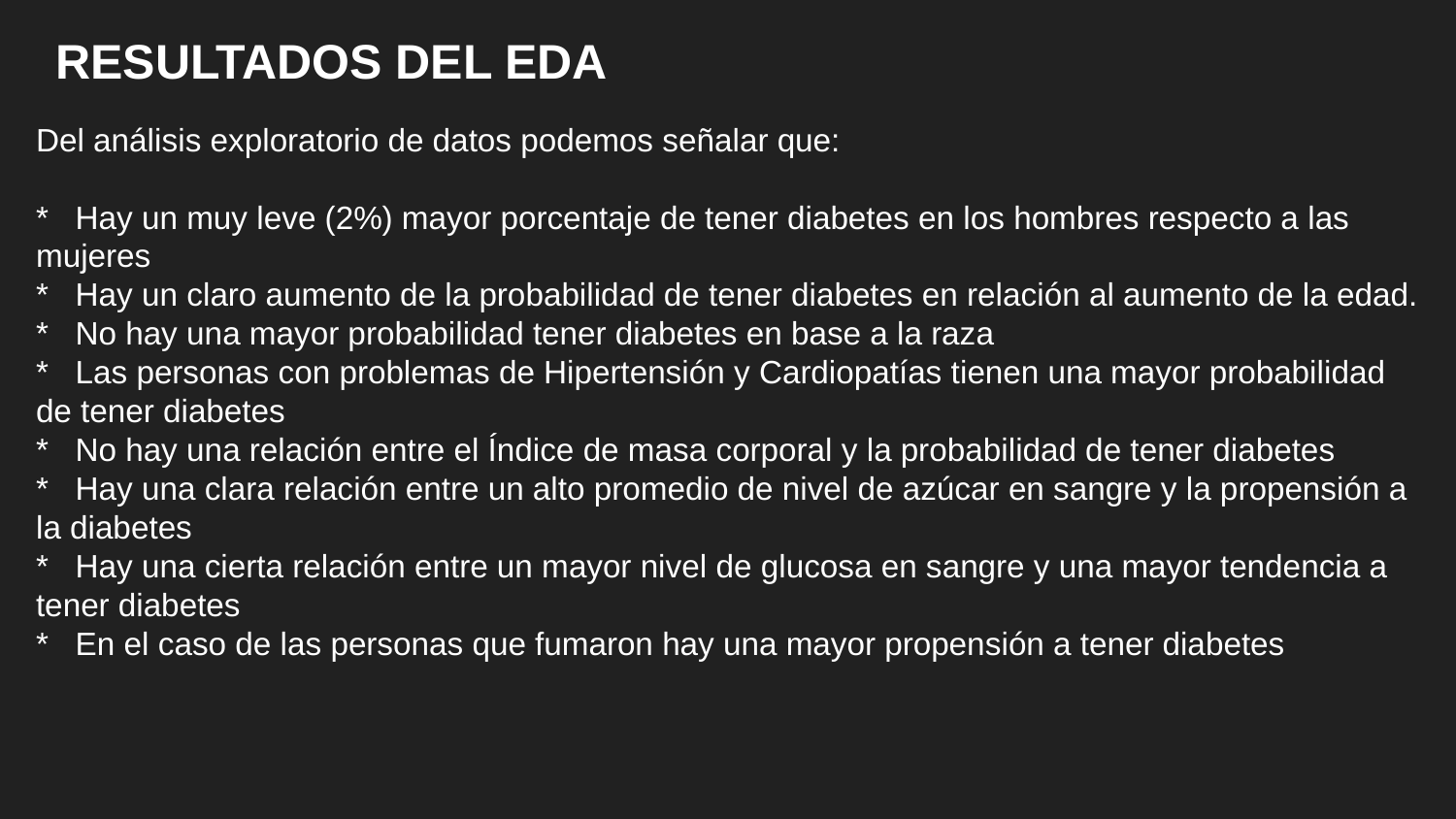

RESULTADOS DEL EDA
Del análisis exploratorio de datos podemos señalar que:

*   Hay un muy leve (2%) mayor porcentaje de tener diabetes en los hombres respecto a las mujeres
*   Hay un claro aumento de la probabilidad de tener diabetes en relación al aumento de la edad.
*   No hay una mayor probabilidad tener diabetes en base a la raza
*   Las personas con problemas de Hipertensión y Cardiopatías tienen una mayor probabilidad de tener diabetes
*   No hay una relación entre el Índice de masa corporal y la probabilidad de tener diabetes
*   Hay una clara relación entre un alto promedio de nivel de azúcar en sangre y la propensión a la diabetes
*   Hay una cierta relación entre un mayor nivel de glucosa en sangre y una mayor tendencia a tener diabetes
*   En el caso de las personas que fumaron hay una mayor propensión a tener diabetes